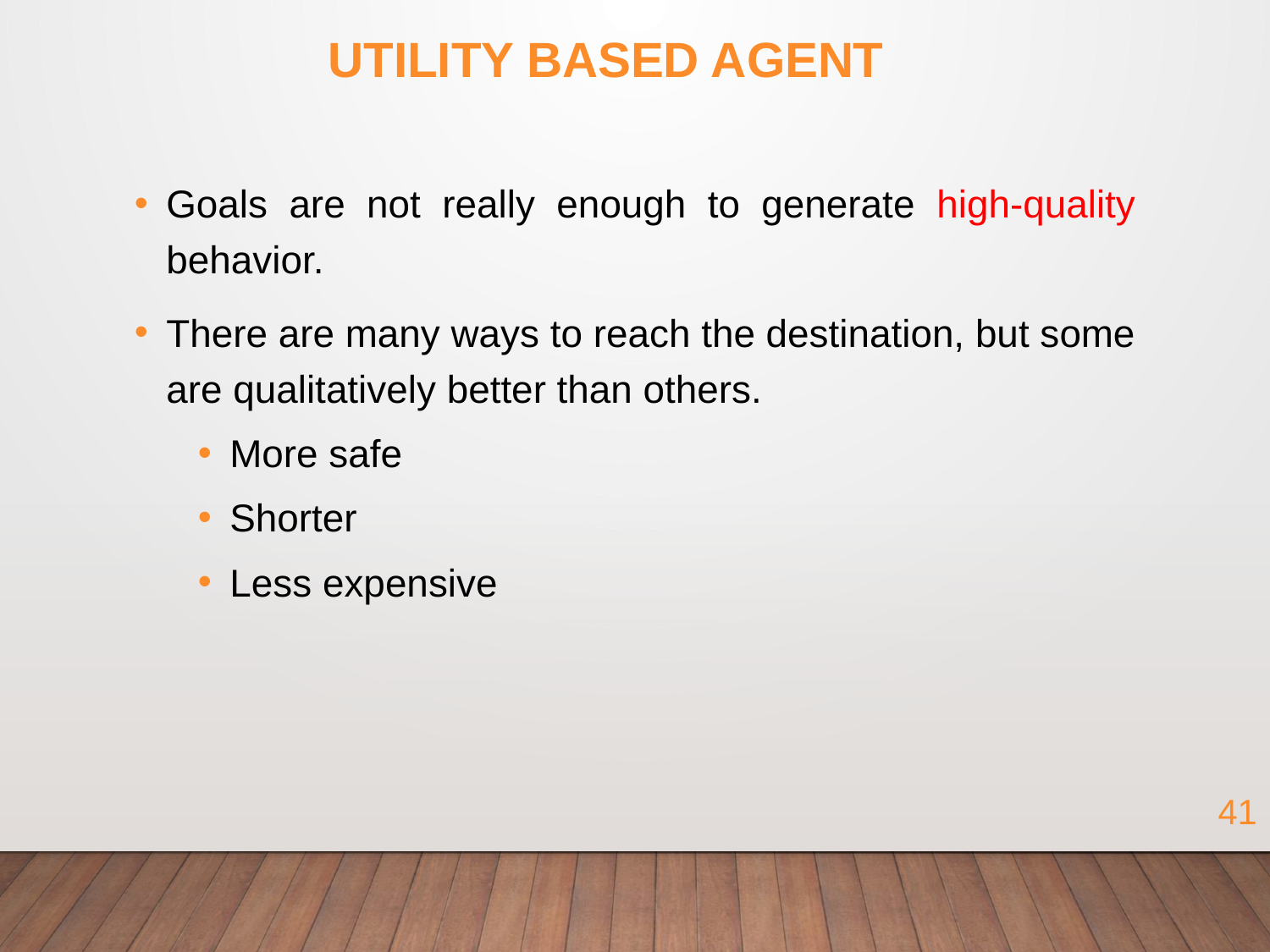

utility based agent
Goals are not really enough to generate high-quality behavior.
There are many ways to reach the destination, but some are qualitatively better than others.
More safe
Shorter
Less expensive
41